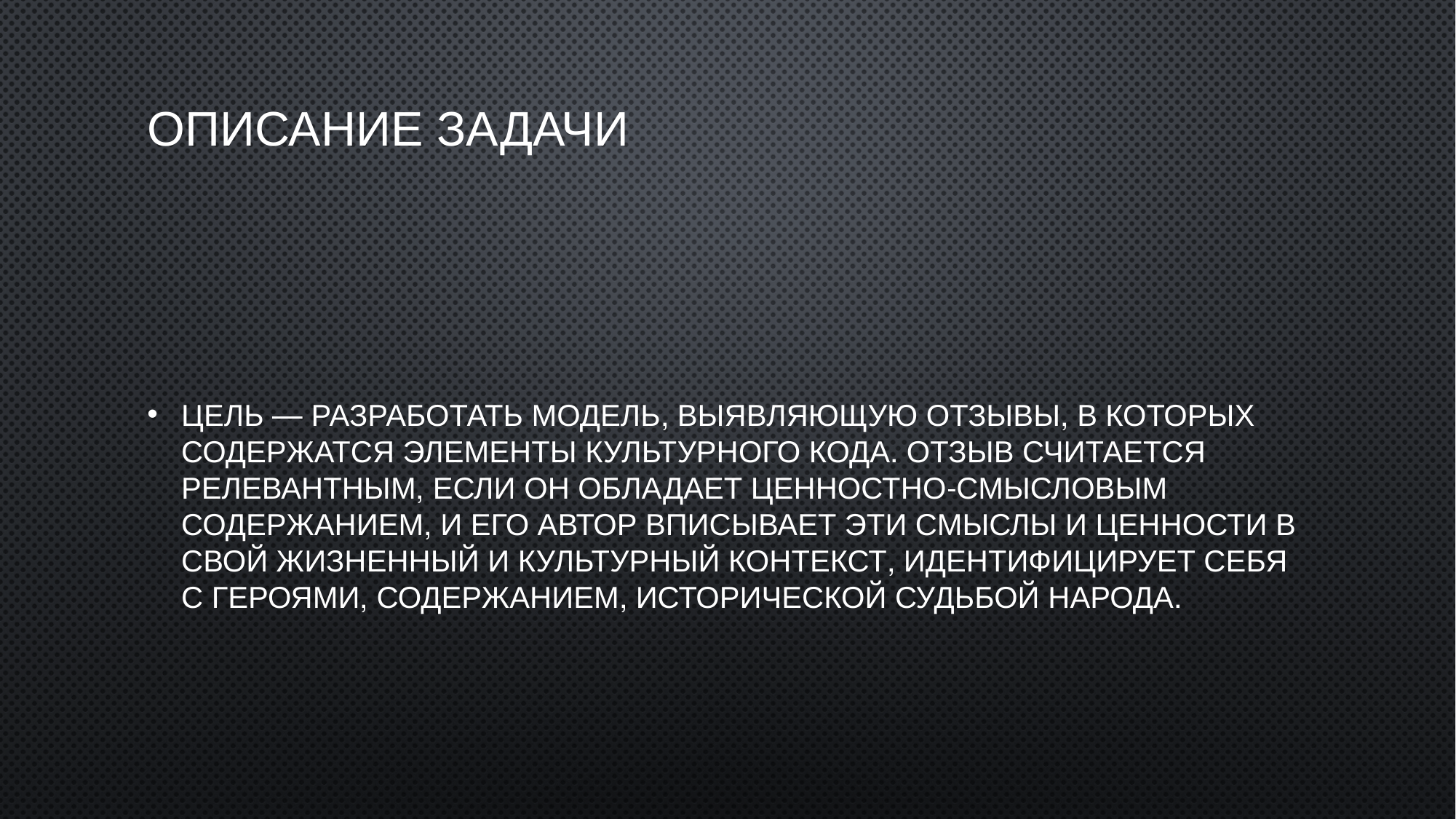

# Описание задачи
Цель — разработать модель, выявляющую отзывы, в которых содержатся элементы культурного кода. Отзыв считается релевантным, если он обладает ценностно-смысловым содержанием, и его автор вписывает эти смыслы и ценности в свой жизненный и культурный контекст, идентифицирует себя с героями, содержанием, исторической судьбой народа.